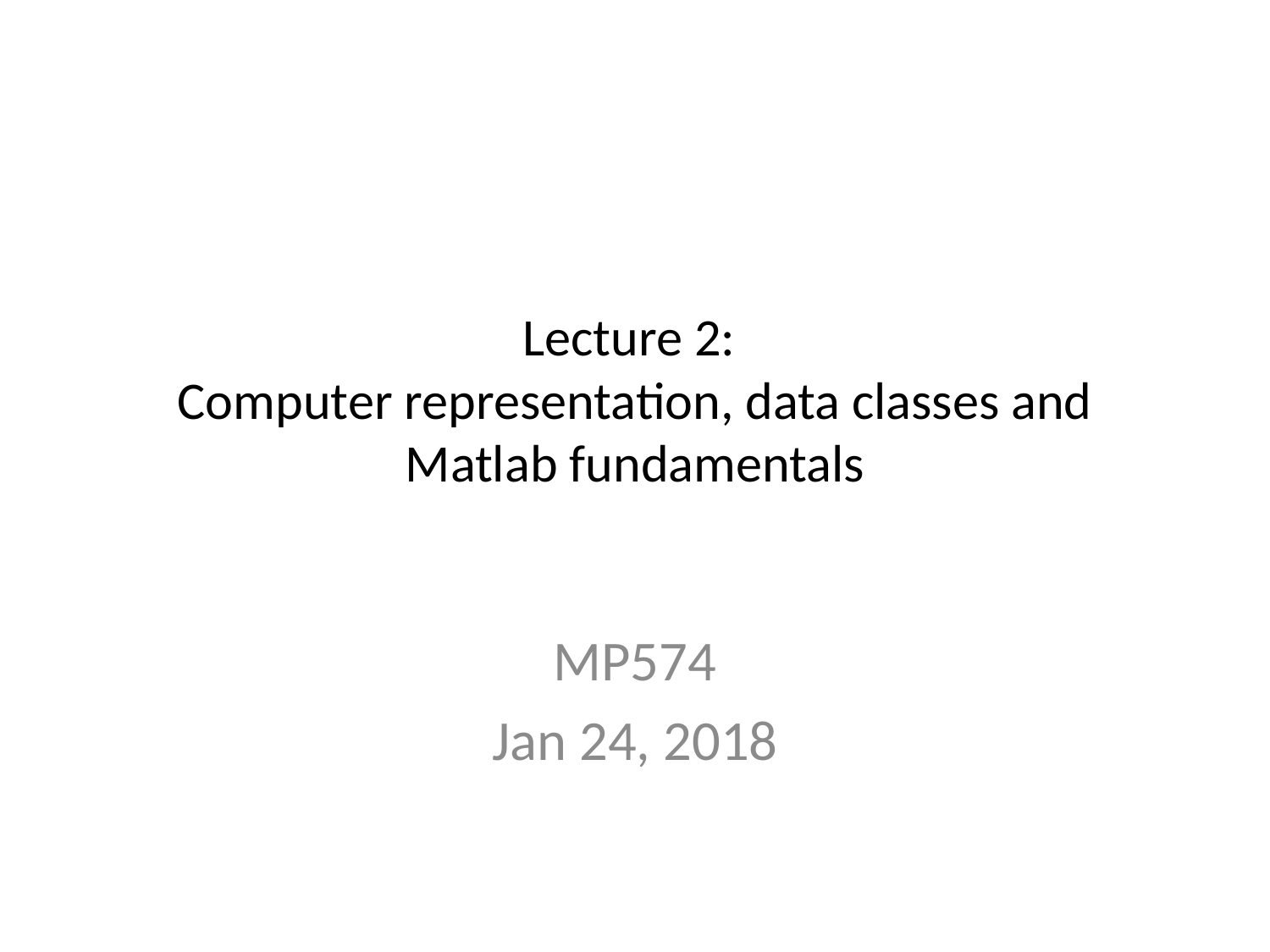

# Lecture 2: Computer representation, data classes and Matlab fundamentals

MP574
Jan 24, 2018